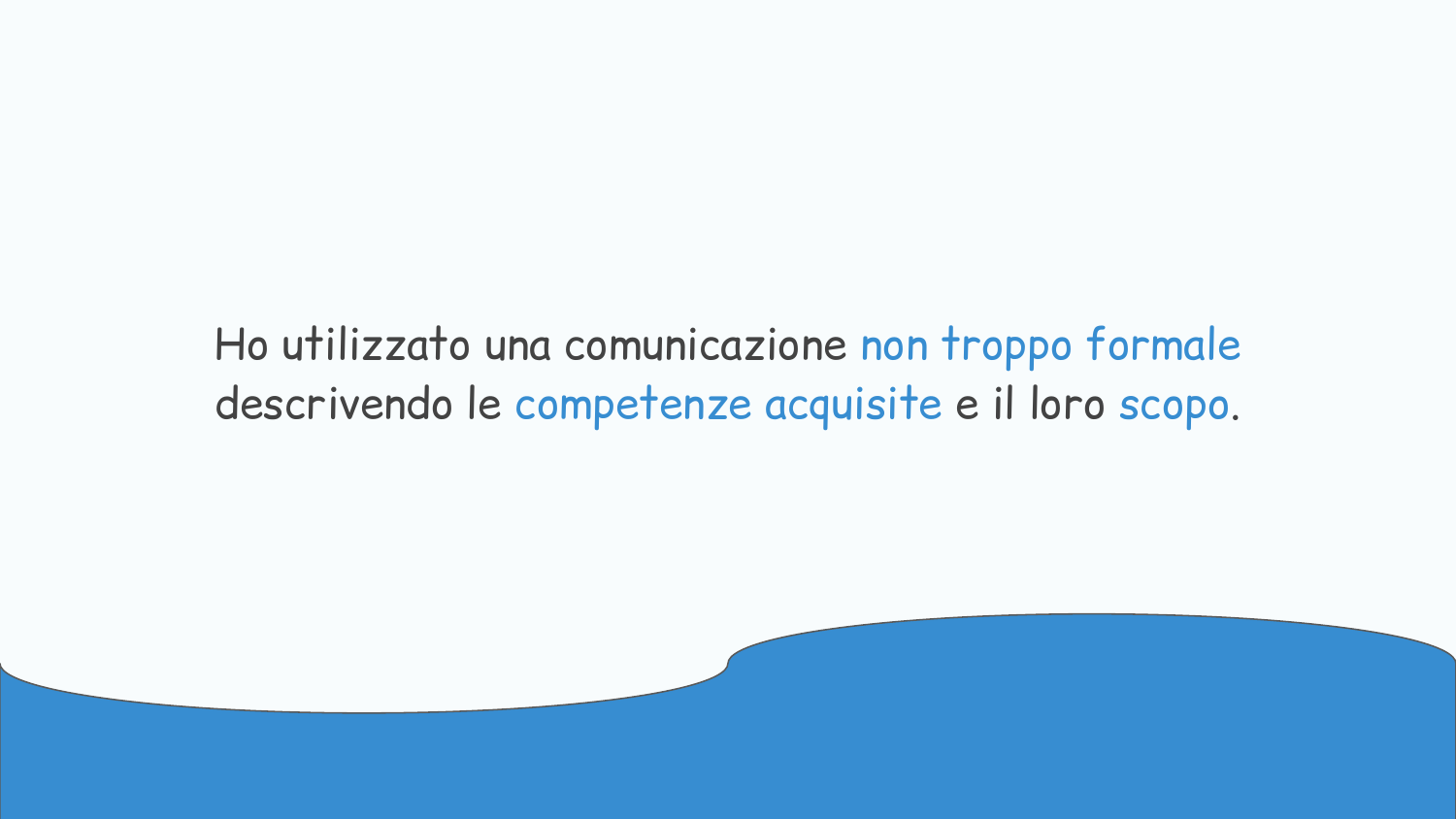

# Ho utilizzato una comunicazione non troppo formale descrivendo le competenze acquisite e il loro scopo.